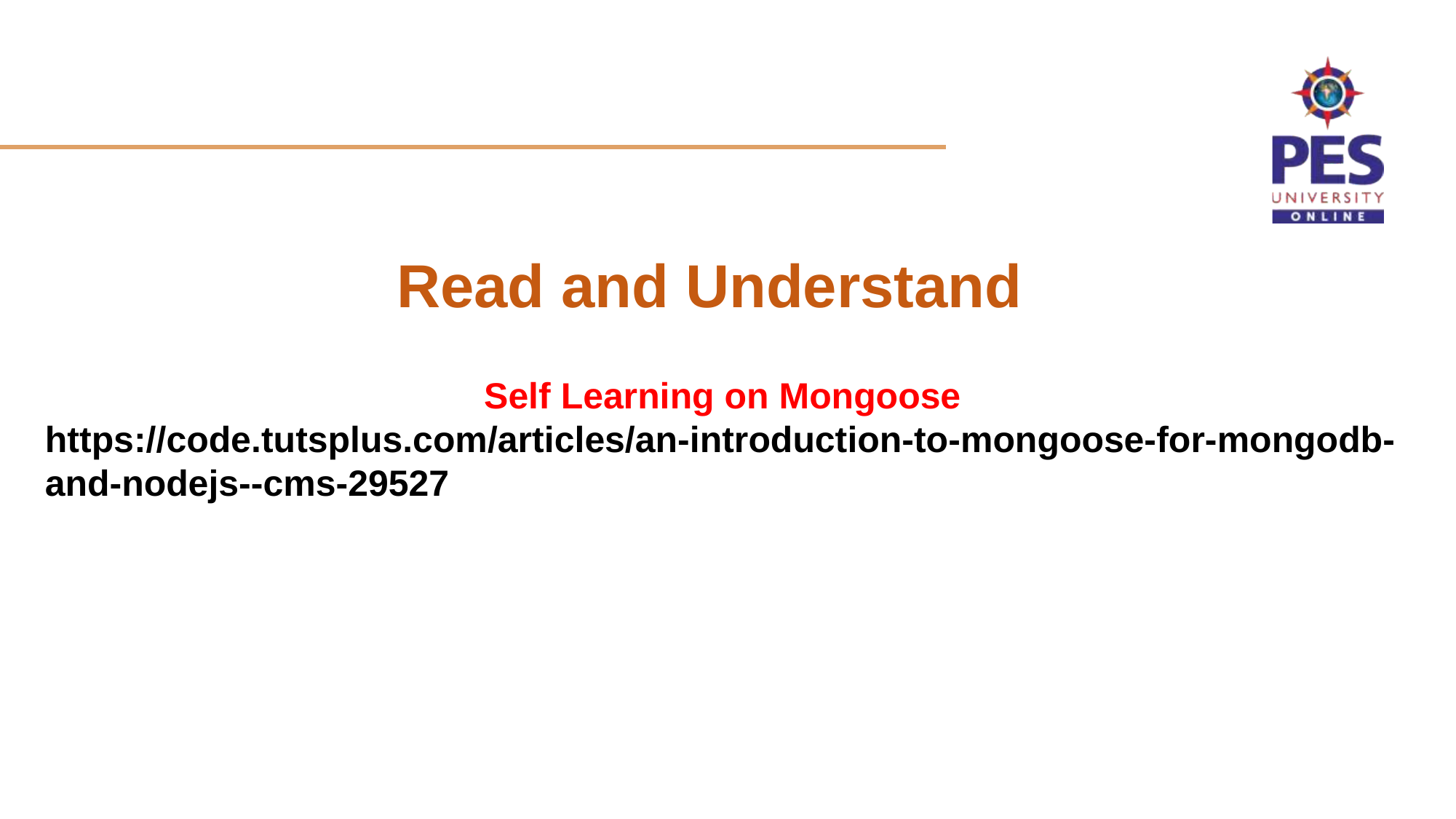

# Read and Understand
Self Learning on Mongoose
https://code.tutsplus.com/articles/an-introduction-to-mongoose-for-mongodb-and-nodejs--cms-29527